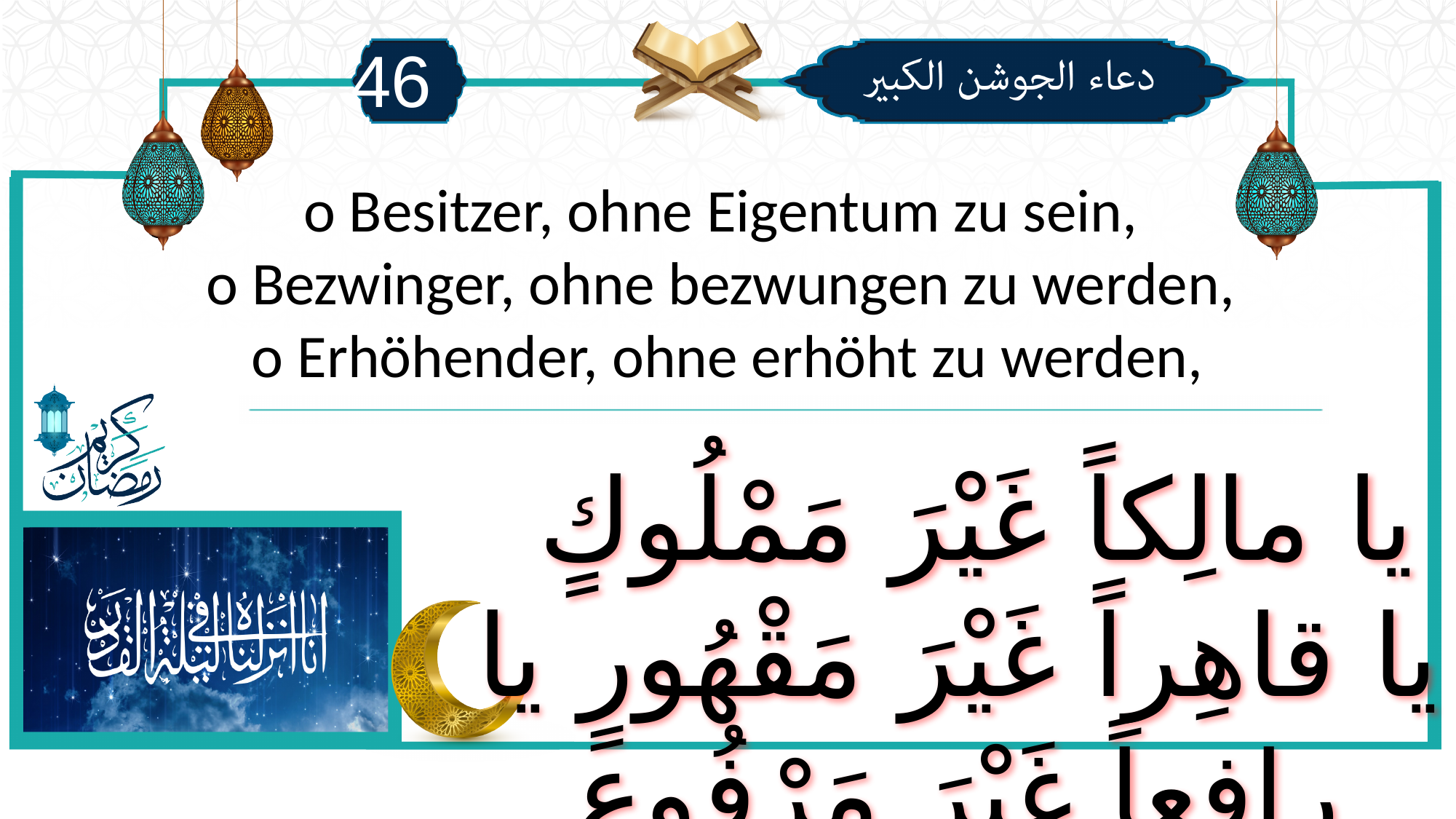

46
o Besitzer, ohne Eigentum zu sein,
o Bezwinger, ohne bezwungen zu werden,
o Erhöhender, ohne erhöht zu werden,
 يا مالِكاً غَيْرَ مَمْلُوكٍ يا قاهِراً غَيْرَ مَقْهُورٍ يا رافِعاً غَيْرَ مَرْفُوعٍ